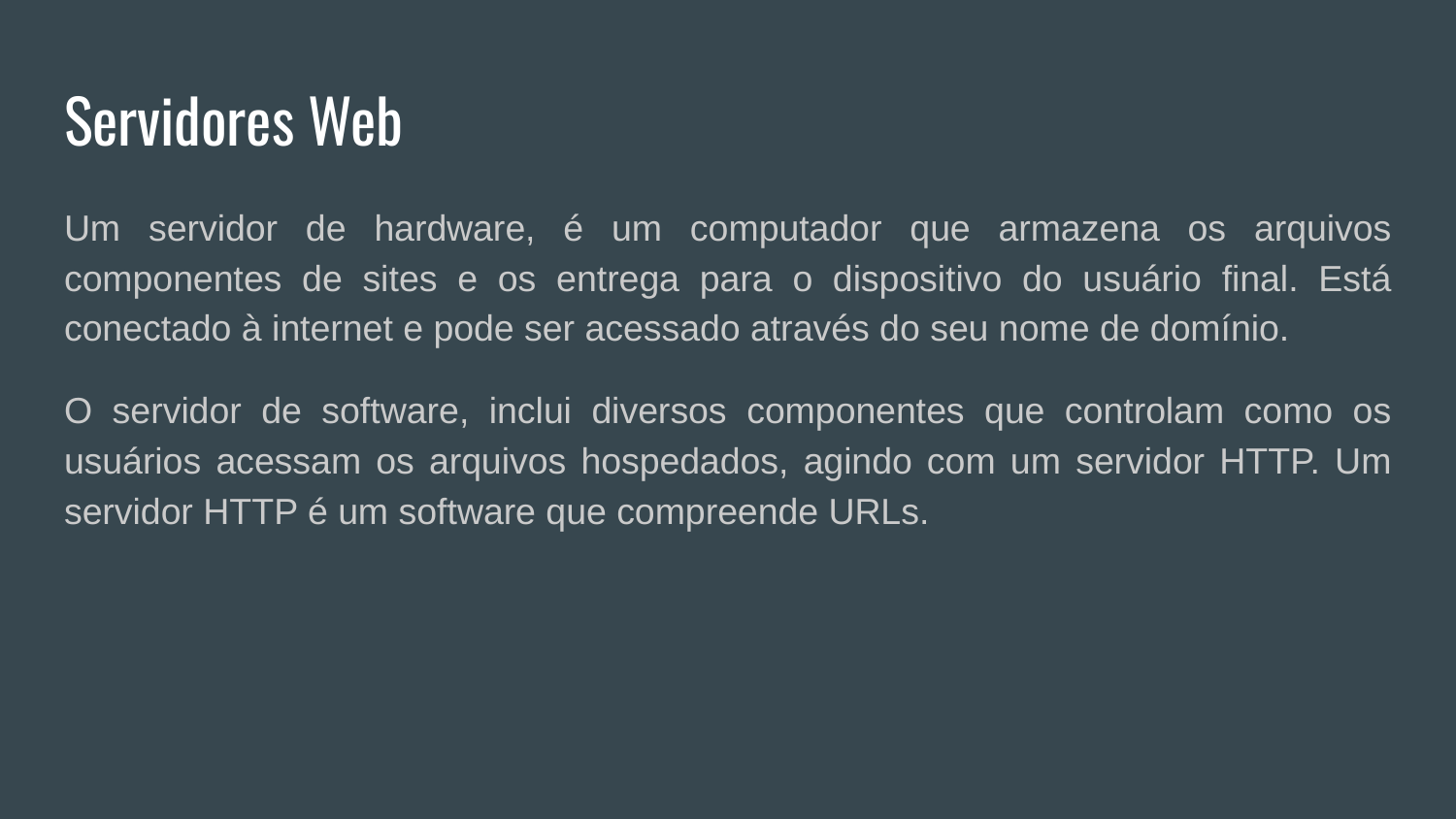

# Servidores Web
Um servidor de hardware, é um computador que armazena os arquivos componentes de sites e os entrega para o dispositivo do usuário final. Está conectado à internet e pode ser acessado através do seu nome de domínio.
O servidor de software, inclui diversos componentes que controlam como os usuários acessam os arquivos hospedados, agindo com um servidor HTTP. Um servidor HTTP é um software que compreende URLs.